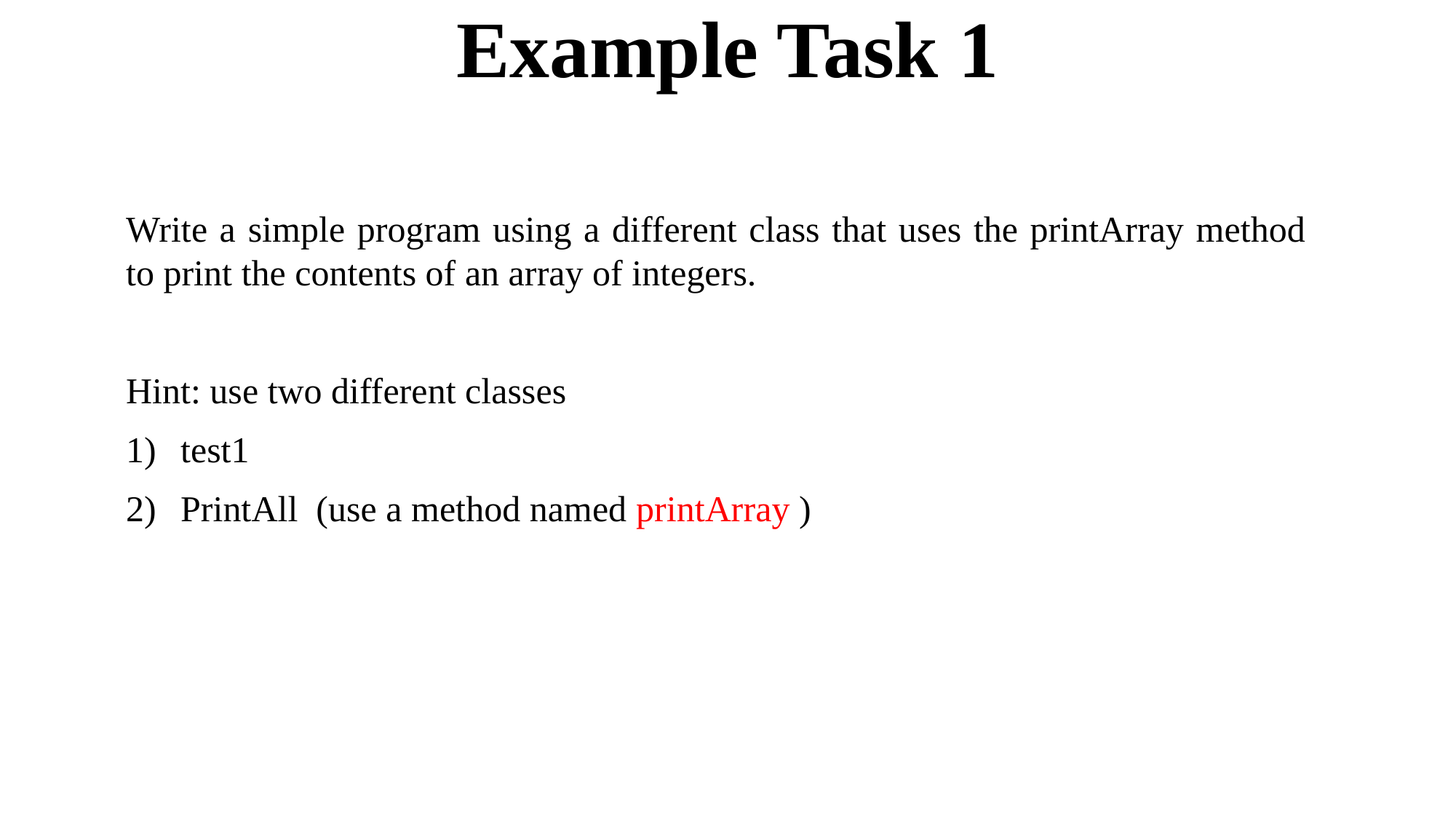

# Example Task 1
Write a simple program using a different class that uses the printArray method to print the contents of an array of integers.

Hint: use two different classes
test1
PrintAll  (use a method named printArray )